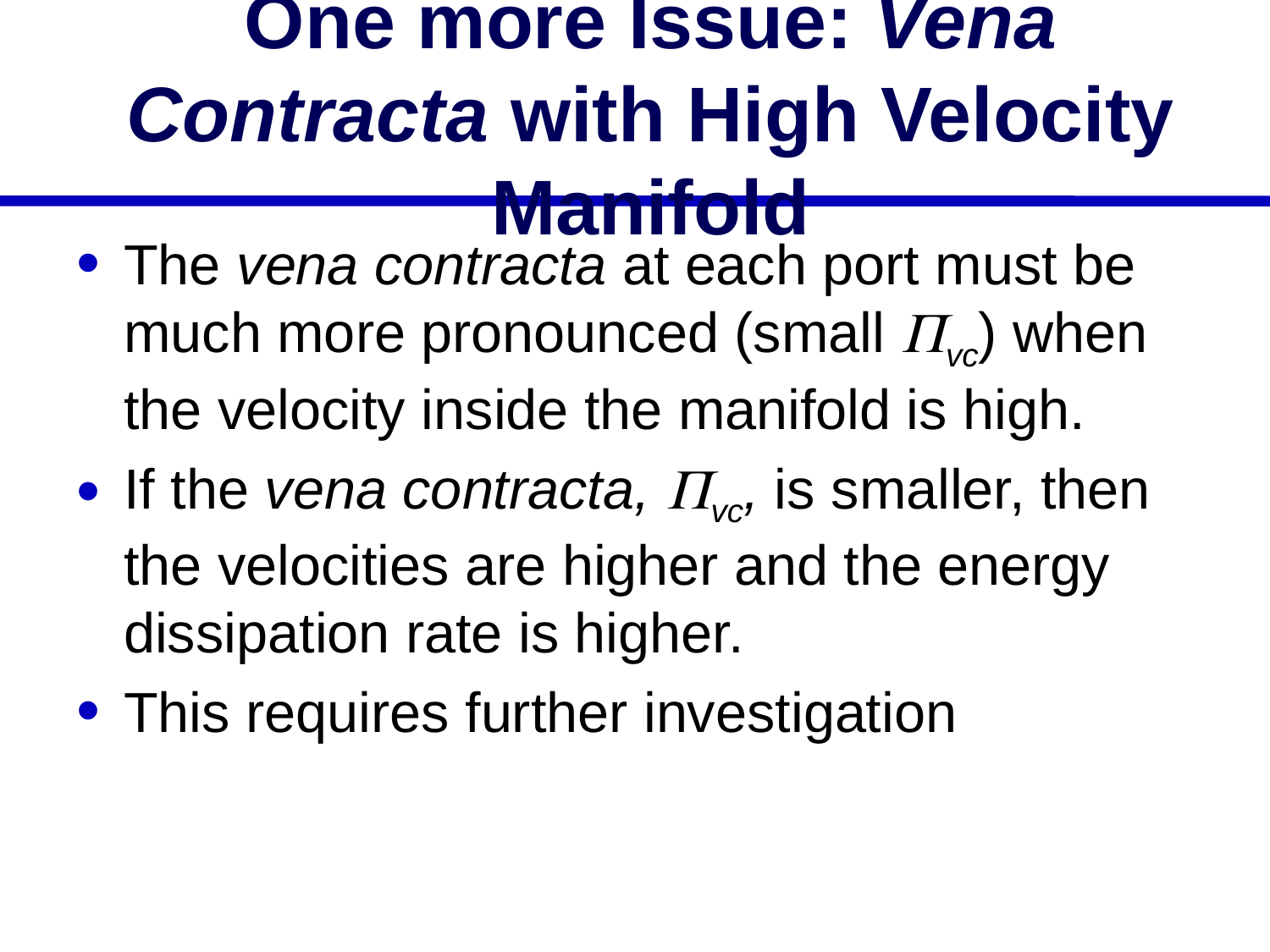

# One more Issue: Vena Contracta with High Velocity Manifold
The vena contracta at each port must be much more pronounced (small Πvc) when the velocity inside the manifold is high.
If the vena contracta, Πvc, is smaller, then the velocities are higher and the energy dissipation rate is higher.
This requires further investigation